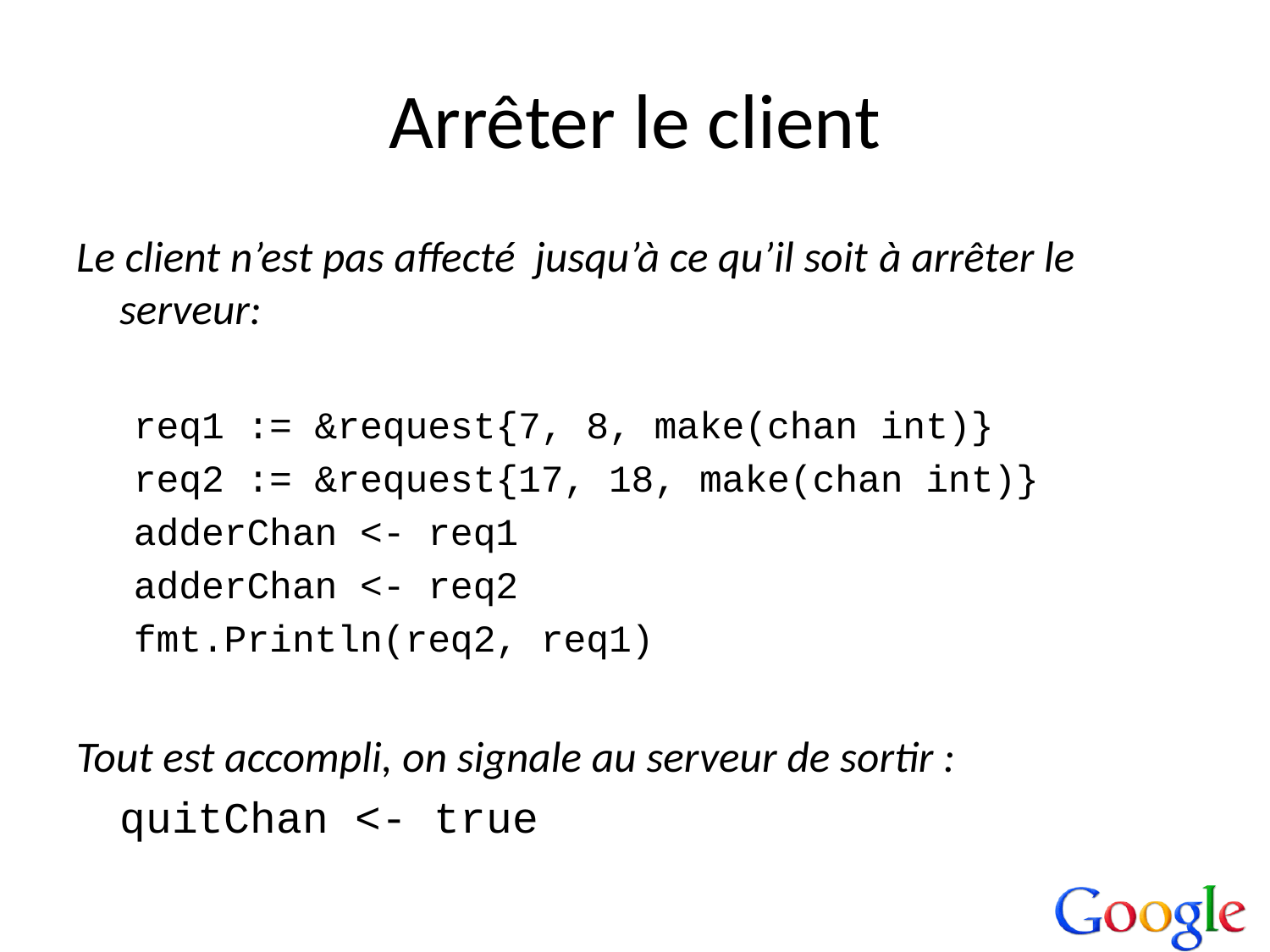

# Arrêter le client
Le client n’est pas affecté  jusqu’à ce qu’il soit à arrêter le serveur:

req1 := &request{7, 8, make(chan int)}
req2 := &request{17, 18, make(chan int)}
adderChan <- req1
adderChan <- req2
fmt.Println(req2, req1)

Tout est accompli, on signale au serveur de sortir :
	quitChan <- true